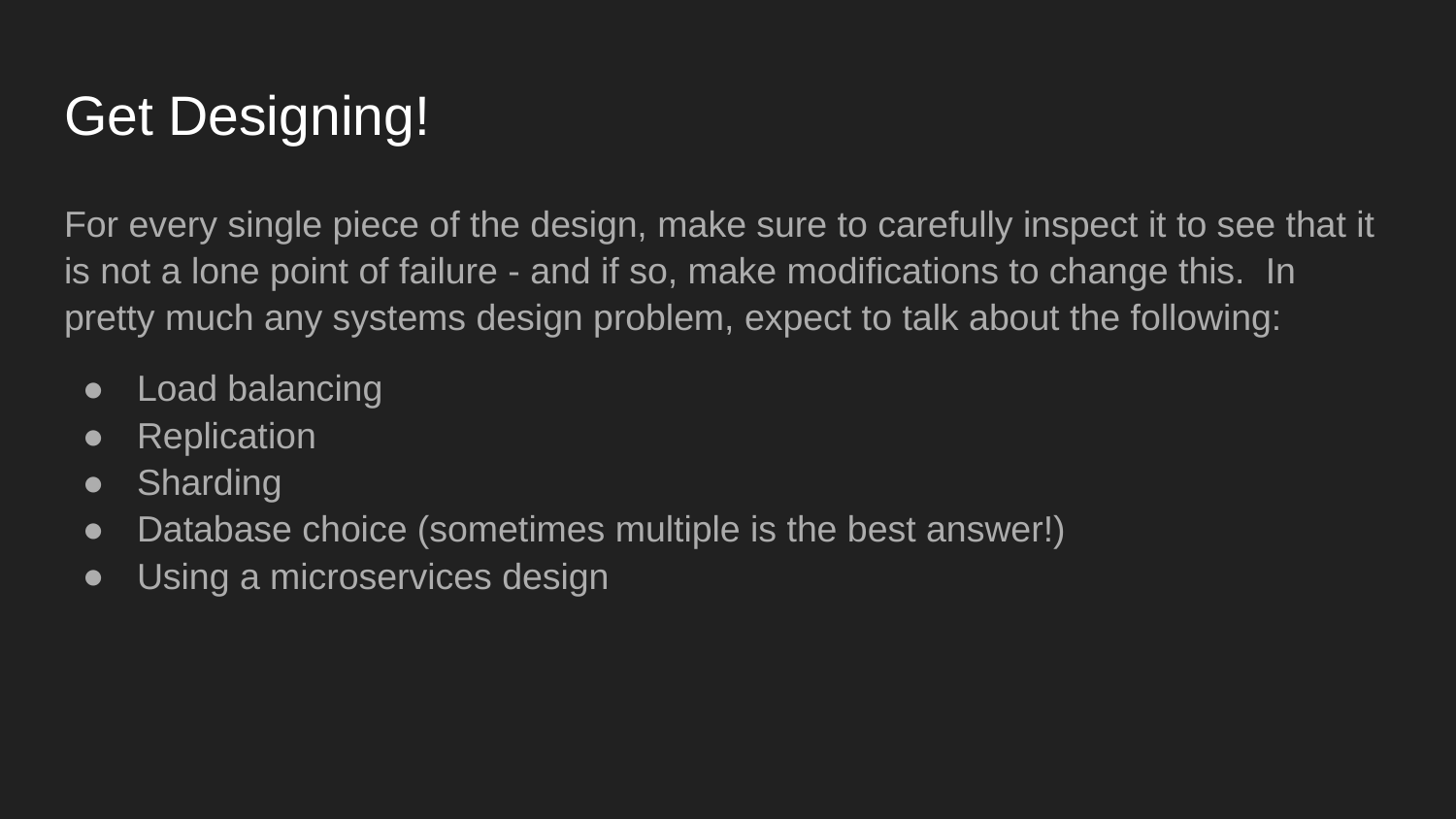

# Get Designing!
For every single piece of the design, make sure to carefully inspect it to see that it is not a lone point of failure - and if so, make modifications to change this.  In pretty much any systems design problem, expect to talk about the following:
Load balancing
Replication
Sharding
Database choice (sometimes multiple is the best answer!)
Using a microservices design